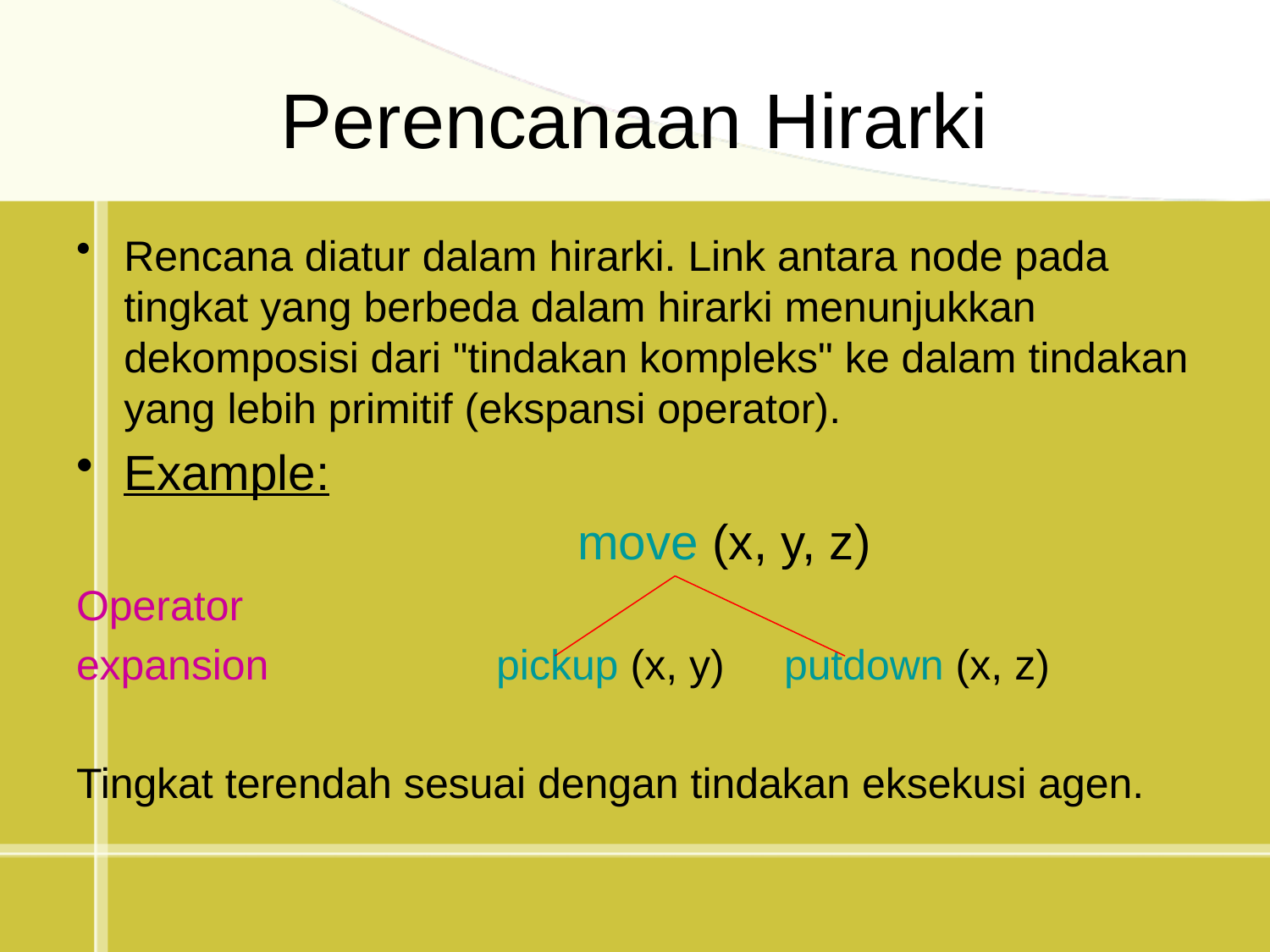

# Perencanaan Hirarki
Rencana diatur dalam hirarki. Link antara node pada tingkat yang berbeda dalam hirarki menunjukkan dekomposisi dari "tindakan kompleks" ke dalam tindakan yang lebih primitif (ekspansi operator).
Example:
             move (x, y, z)
Operator
expansion	          pickup (x, y)     putdown (x, z)

Tingkat terendah sesuai dengan tindakan eksekusi agen.